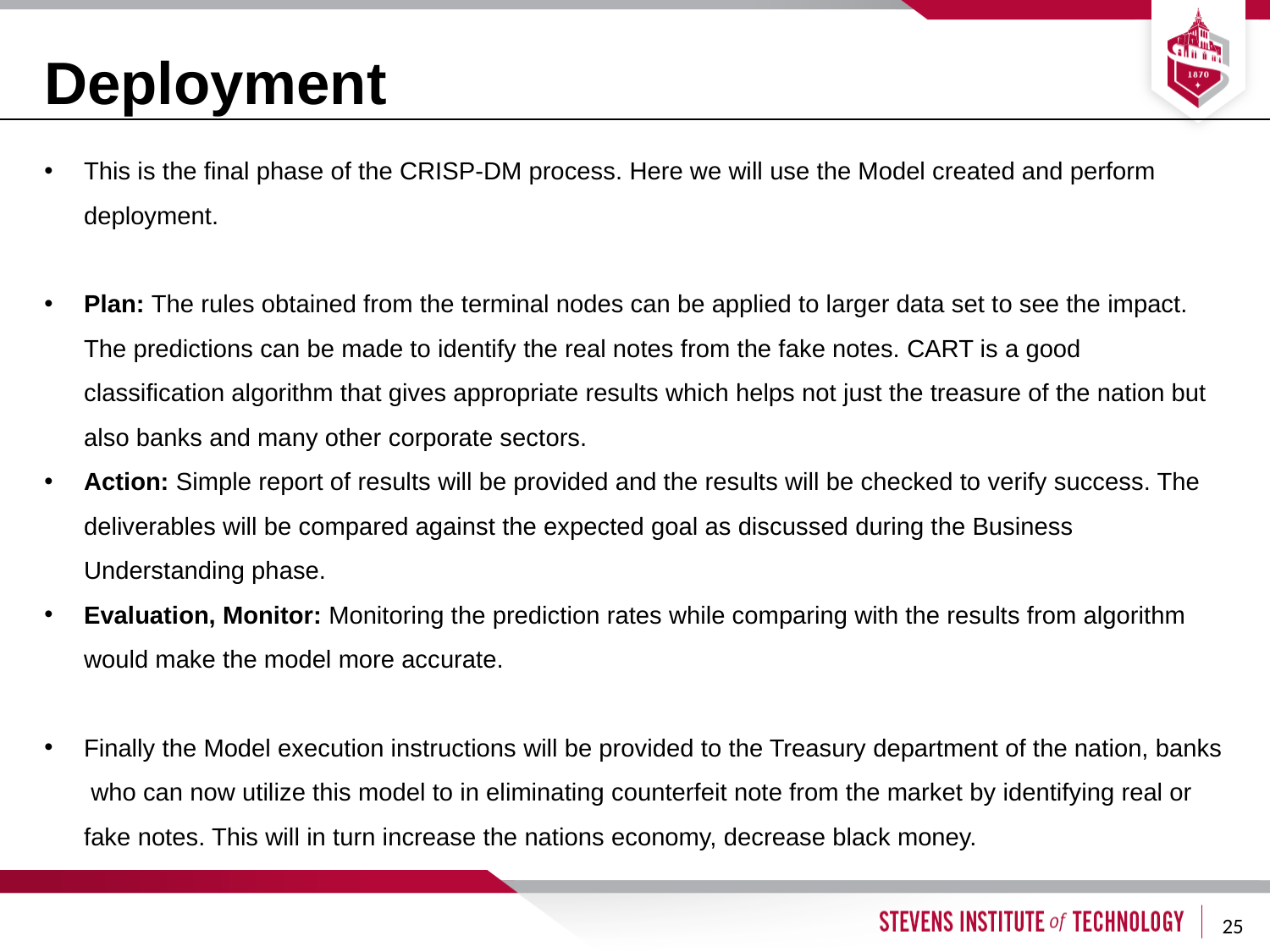

# Deployment
This is the final phase of the CRISP-DM process. Here we will use the Model created and perform deployment.

Plan: The rules obtained from the terminal nodes can be applied to larger data set to see the impact. The predictions can be made to identify the real notes from the fake notes. CART is a good classification algorithm that gives appropriate results which helps not just the treasure of the nation but also banks and many other corporate sectors.
Action: Simple report of results will be provided and the results will be checked to verify success. The deliverables will be compared against the expected goal as discussed during the Business Understanding phase.
Evaluation, Monitor: Monitoring the prediction rates while comparing with the results from algorithm would make the model more accurate.

Finally the Model execution instructions will be provided to the Treasury department of the nation, banks  who can now utilize this model to in eliminating counterfeit note from the market by identifying real or fake notes. This will in turn increase the nations economy, decrease black money.

25